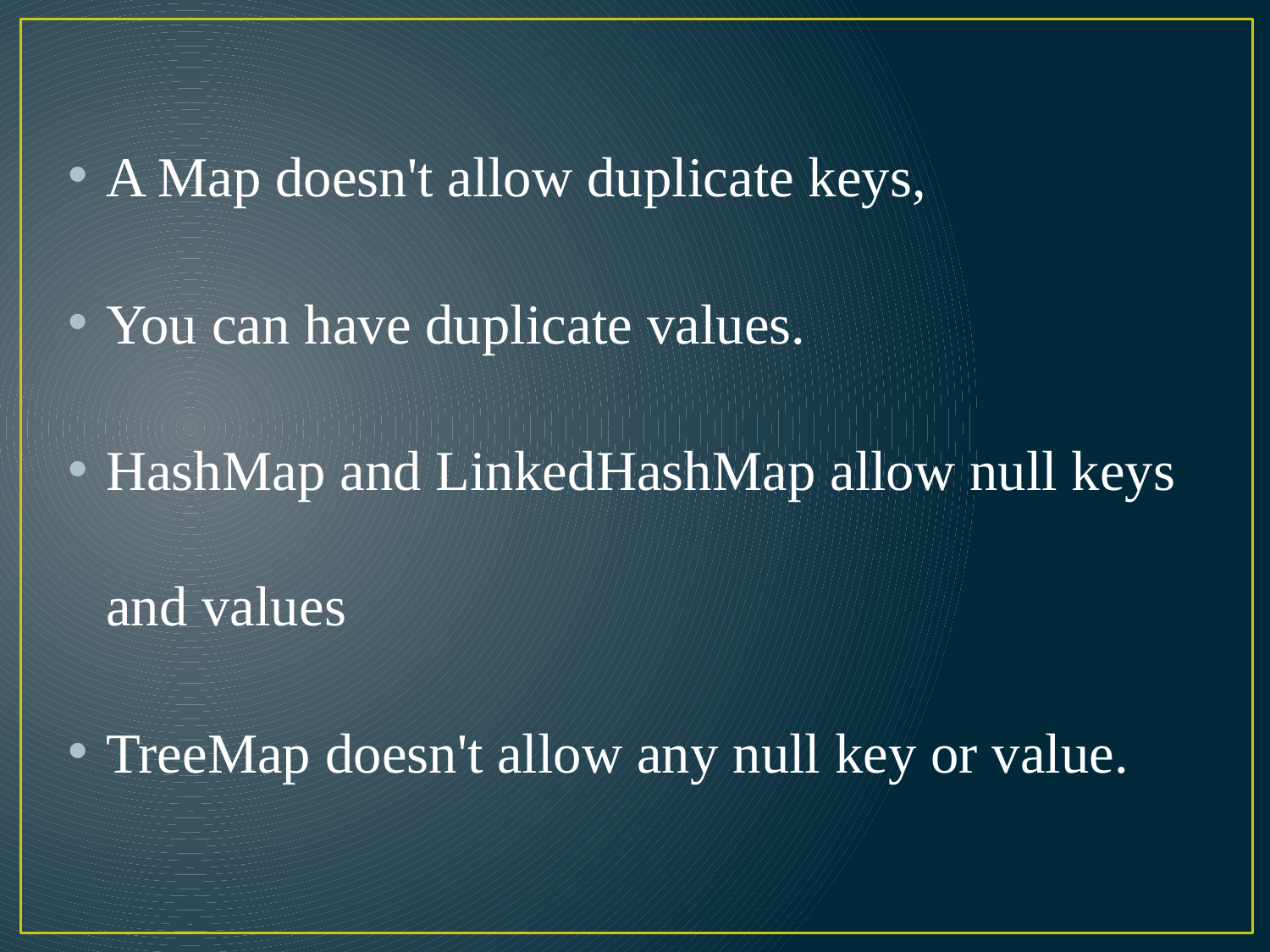

A Map doesn't allow duplicate keys,
You can have duplicate values.
HashMap and LinkedHashMap allow null keys and values
TreeMap doesn't allow any null key or value.